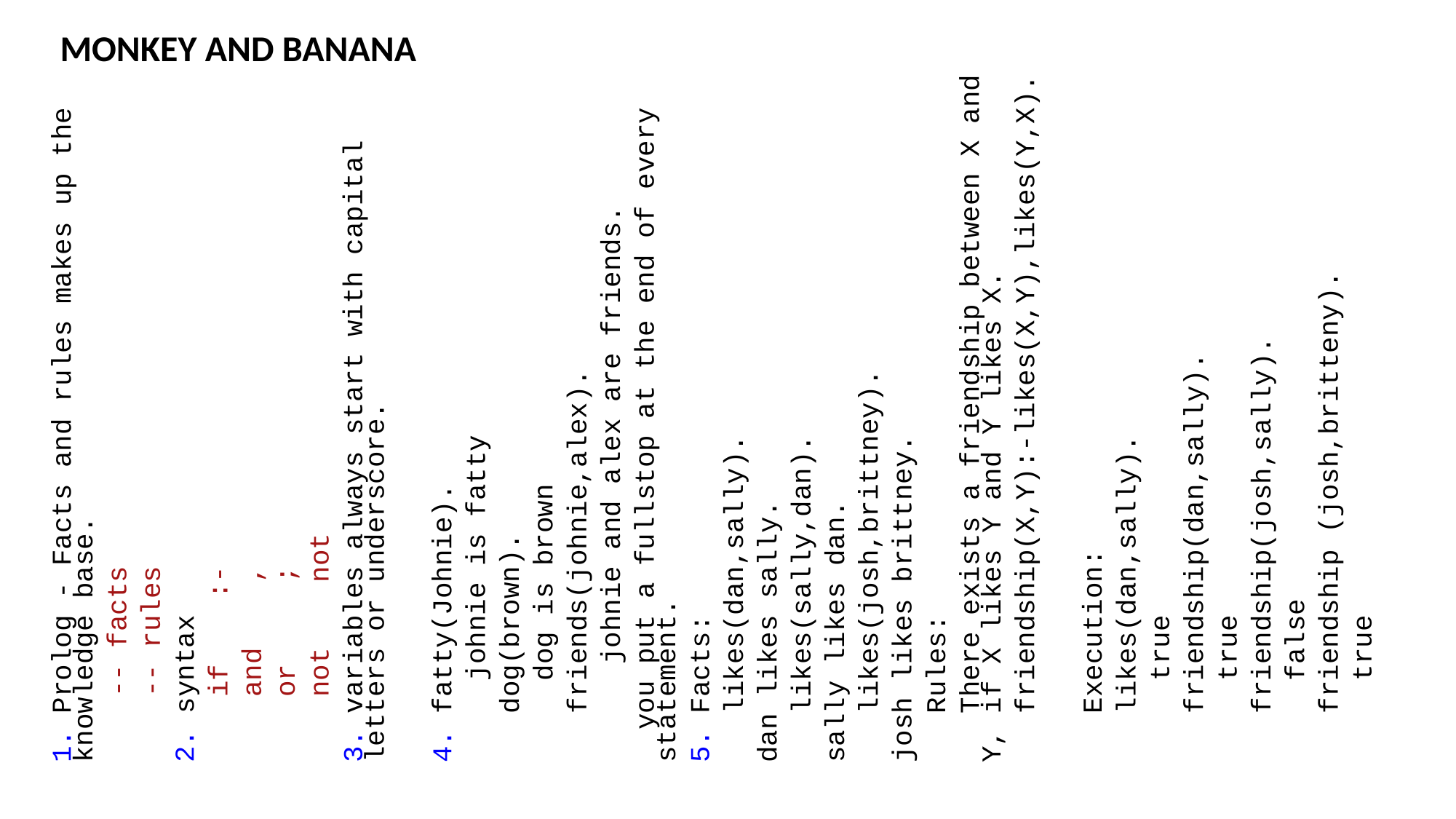

1. Prolog - Facts and rules makes up the knowledge base.
    -- facts
    -- rules
2. syntax
    if    :-
    and    ,
    or     ;
    not    not
3. variables always start with capital letters or underscore.

4. fatty(Johnie).
     johnie is fatty
   dog(brown).
     dog is brown
   friends(johnie,alex).
      johnie and alex are friends.
  you put a fullstop at the end of every statement.
5. Facts:
   likes(dan,sally).
dan likes sally.
   likes(sally,dan).
sally likes dan.
   likes(josh,brittney).
josh likes brittney.
   Rules:
   There exists a friendship between X and Y, if X likes Y and Y likes X.
   friendship(X,Y):-likes(X,Y),likes(Y,X).

   Execution:
   likes(dan,sally).
     true
   friendship(dan,sally).
     true
   friendship(josh,sally).
     false
   friendship (josh,britteny).
     true

MONKEY AND BANANA